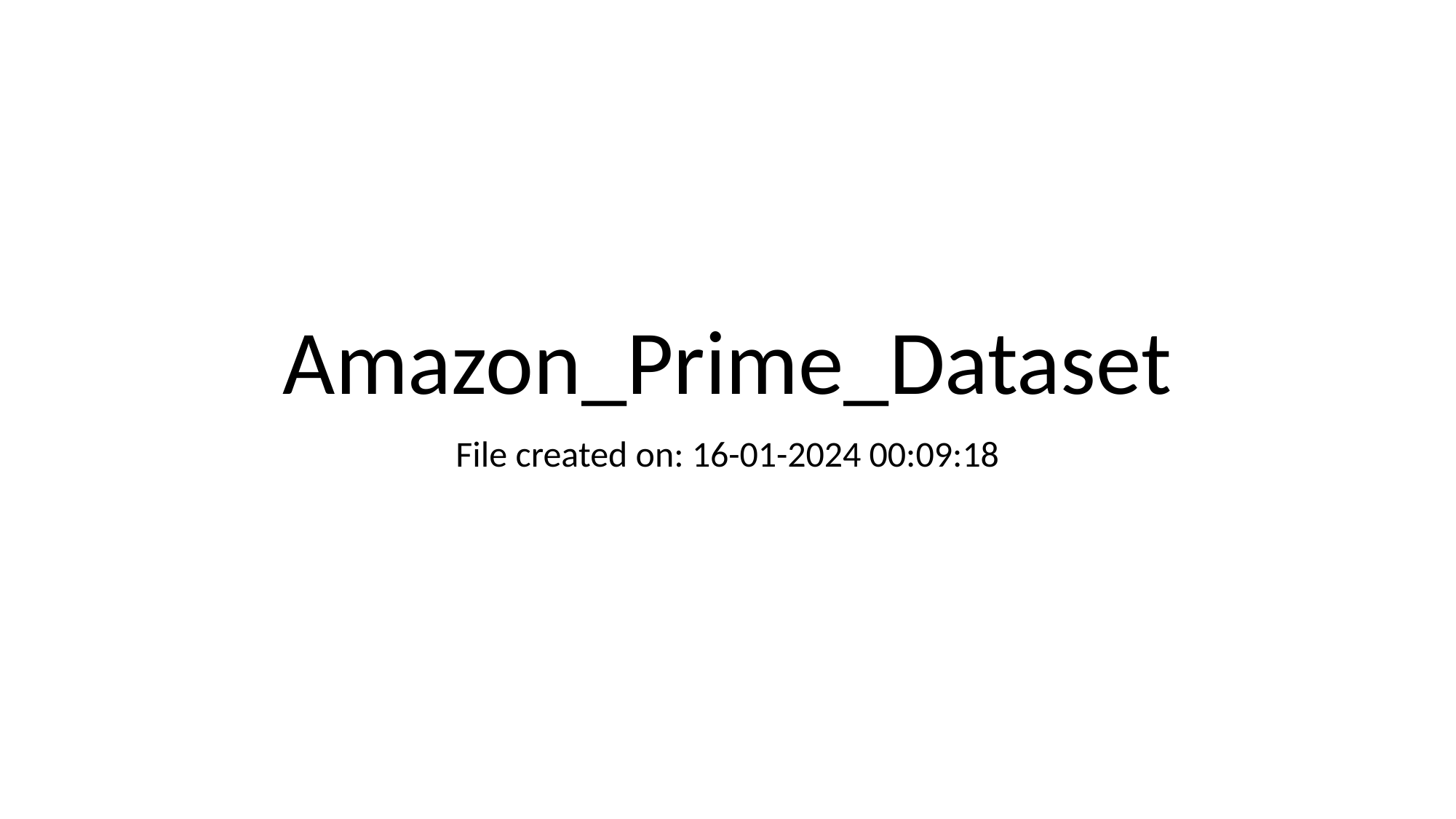

# Amazon_Prime_Dataset
File created on: 16-01-2024 00:09:18